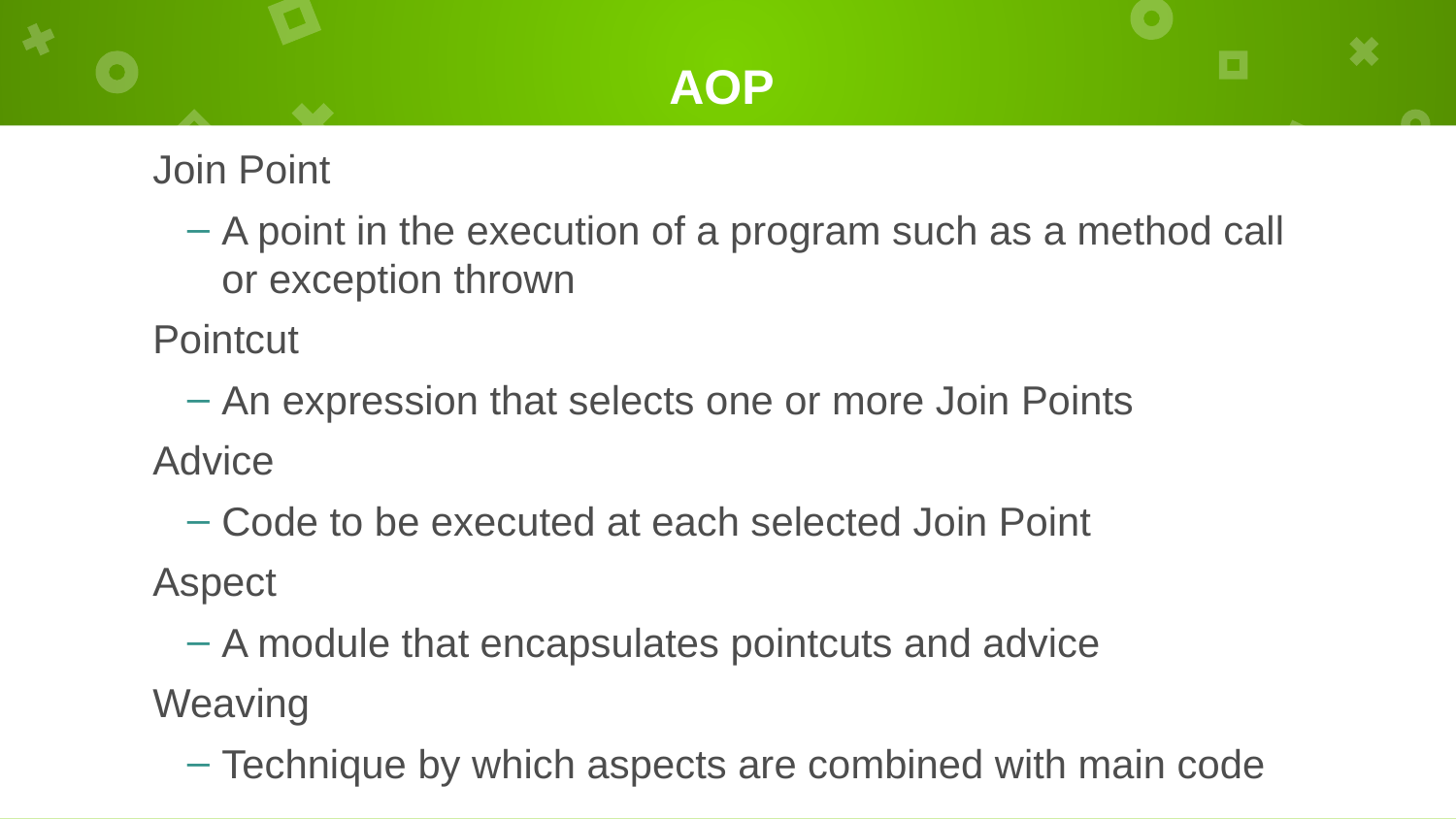

# AOP
Join Point
A point in the execution of a program such as a method call or exception thrown
Pointcut
An expression that selects one or more Join Points
Advice
Code to be executed at each selected Join Point
Aspect
A module that encapsulates pointcuts and advice
Weaving
Technique by which aspects are combined with main code